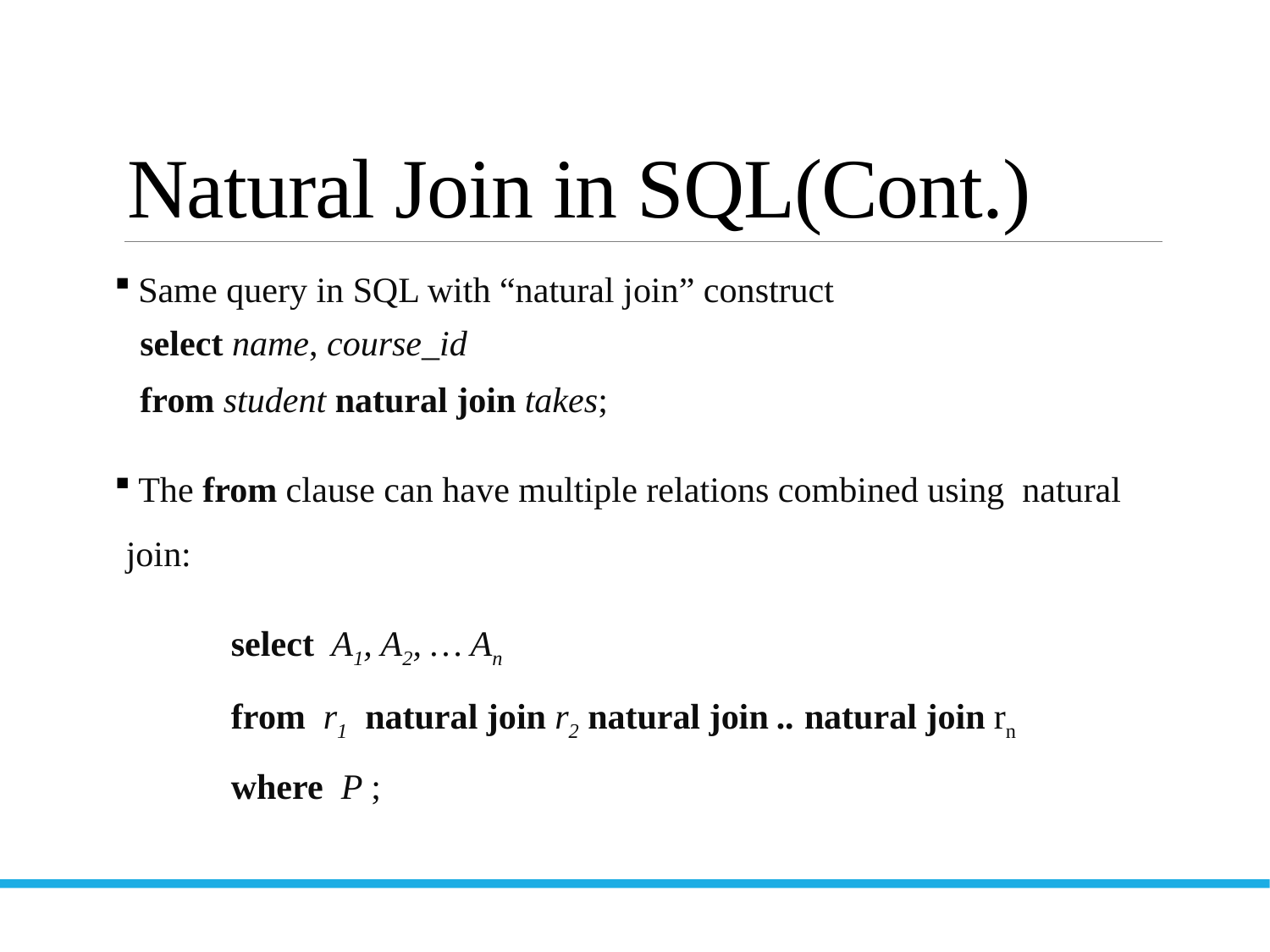

# Natural Join in SQL(Cont.)
 Same query in SQL with “natural join” construct
	select name, course_id
	from student natural join takes;
 The from clause can have multiple relations combined using  natural join:
	select  A1, A2, … An
	from  r1  natural join r2 natural join .. natural join rn
	where  P ;